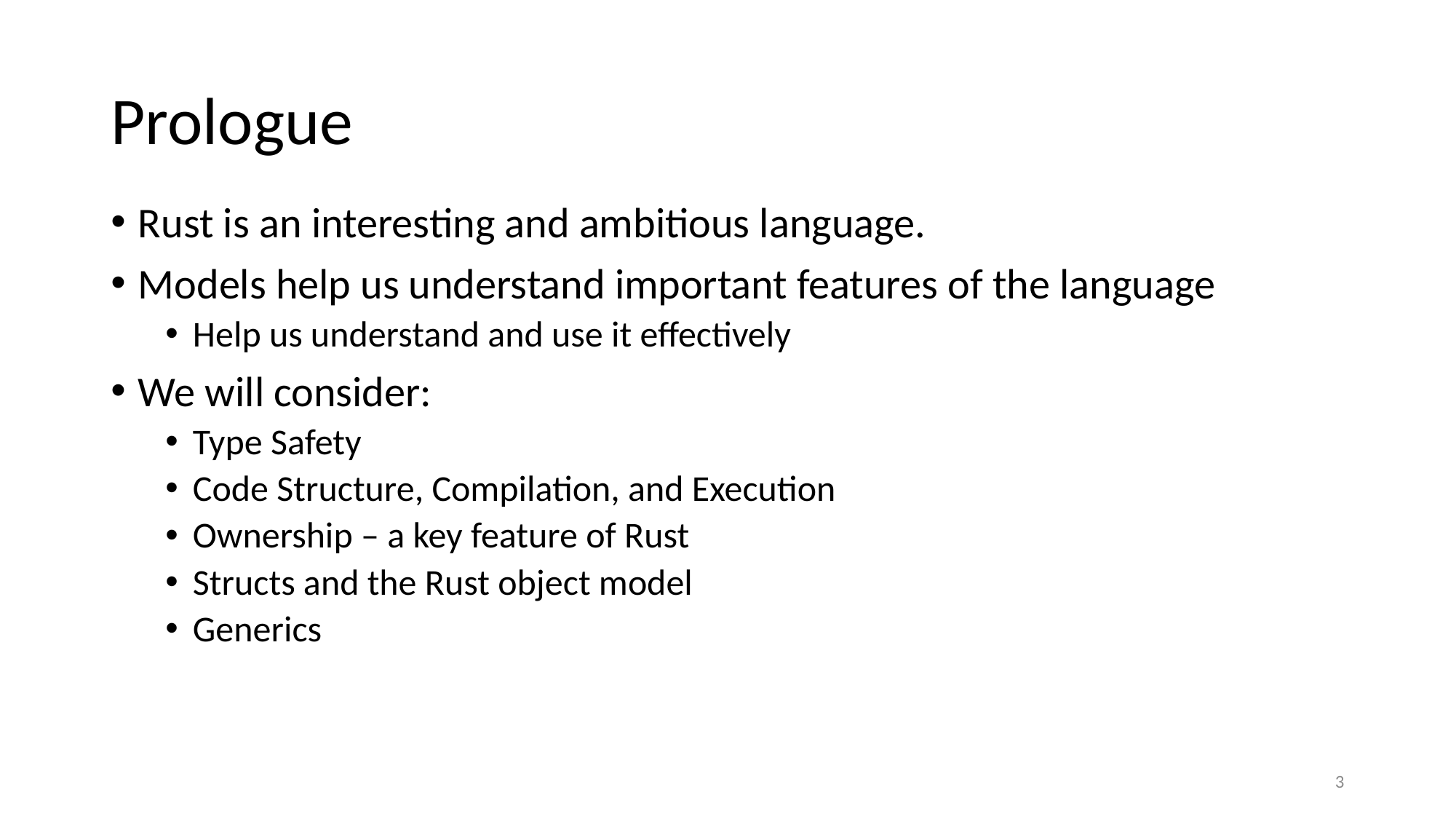

# Prologue
Rust is an interesting and ambitious language.
Models help us understand important features of the language
Help us understand and use it effectively
We will consider:
Type Safety
Code Structure, Compilation, and Execution
Ownership – a key feature of Rust
Structs and the Rust object model
Generics

3